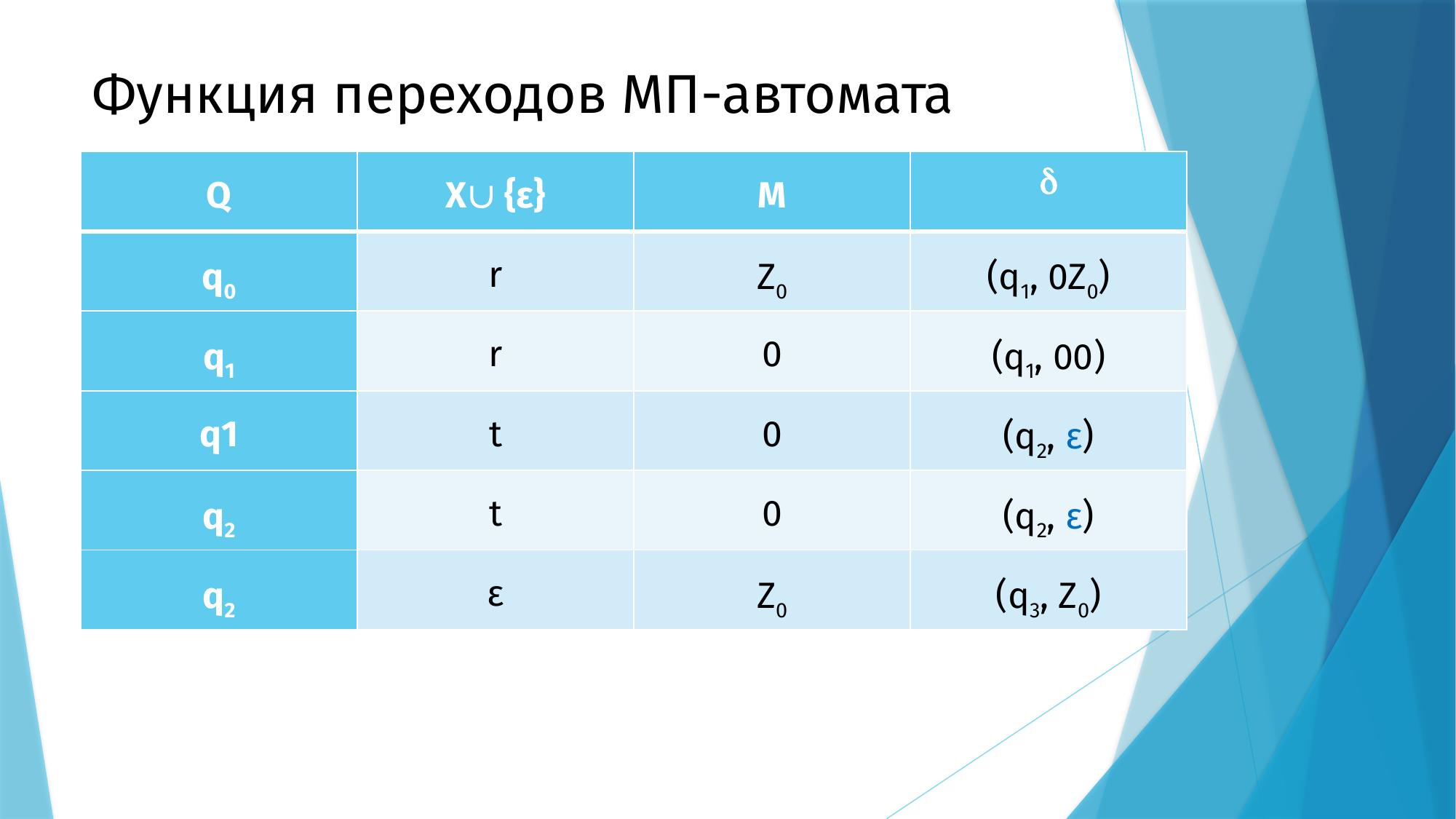

# Функция переходов МП-автомата
| Q | X∪ {ε} | M | δ |
| --- | --- | --- | --- |
| q0 | r | Z0 | (q1, 0Z0) |
| q1 | r | 0 | (q1, 00) |
| q1 | t | 0 | (q2, ε) |
| q2 | t | 0 | (q2, ε) |
| q2 | ε | Z0 | (q3, Z0) |